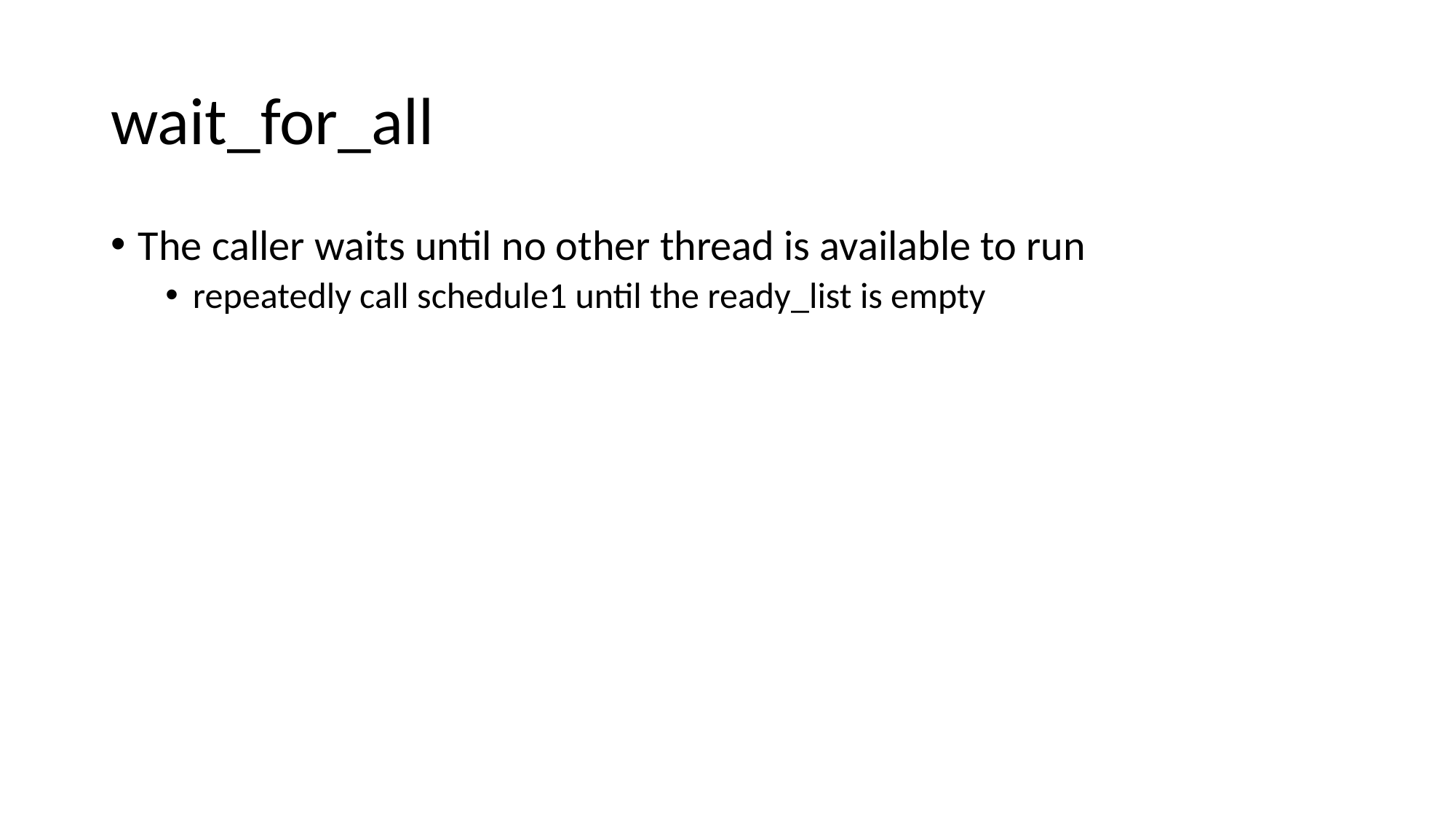

# wait_for_all
The caller waits until no other thread is available to run
repeatedly call schedule1 until the ready_list is empty